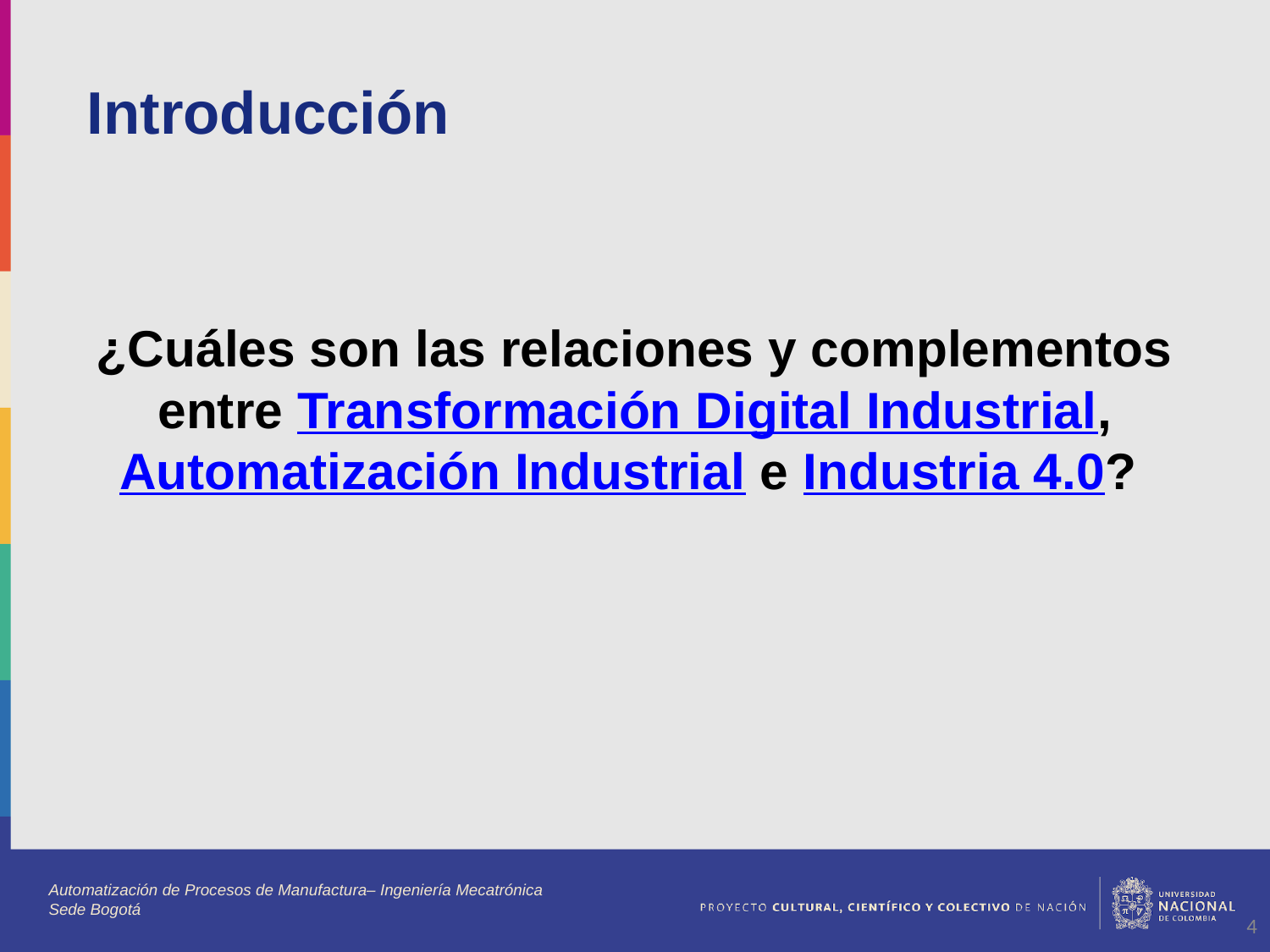

Introducción
¿Cuáles son las relaciones y complementos entre Transformación Digital Industrial, Automatización Industrial e Industria 4.0?
Automatización de Procesos de Manufactura– Ingeniería Mecatrónica
Sede Bogotá
4